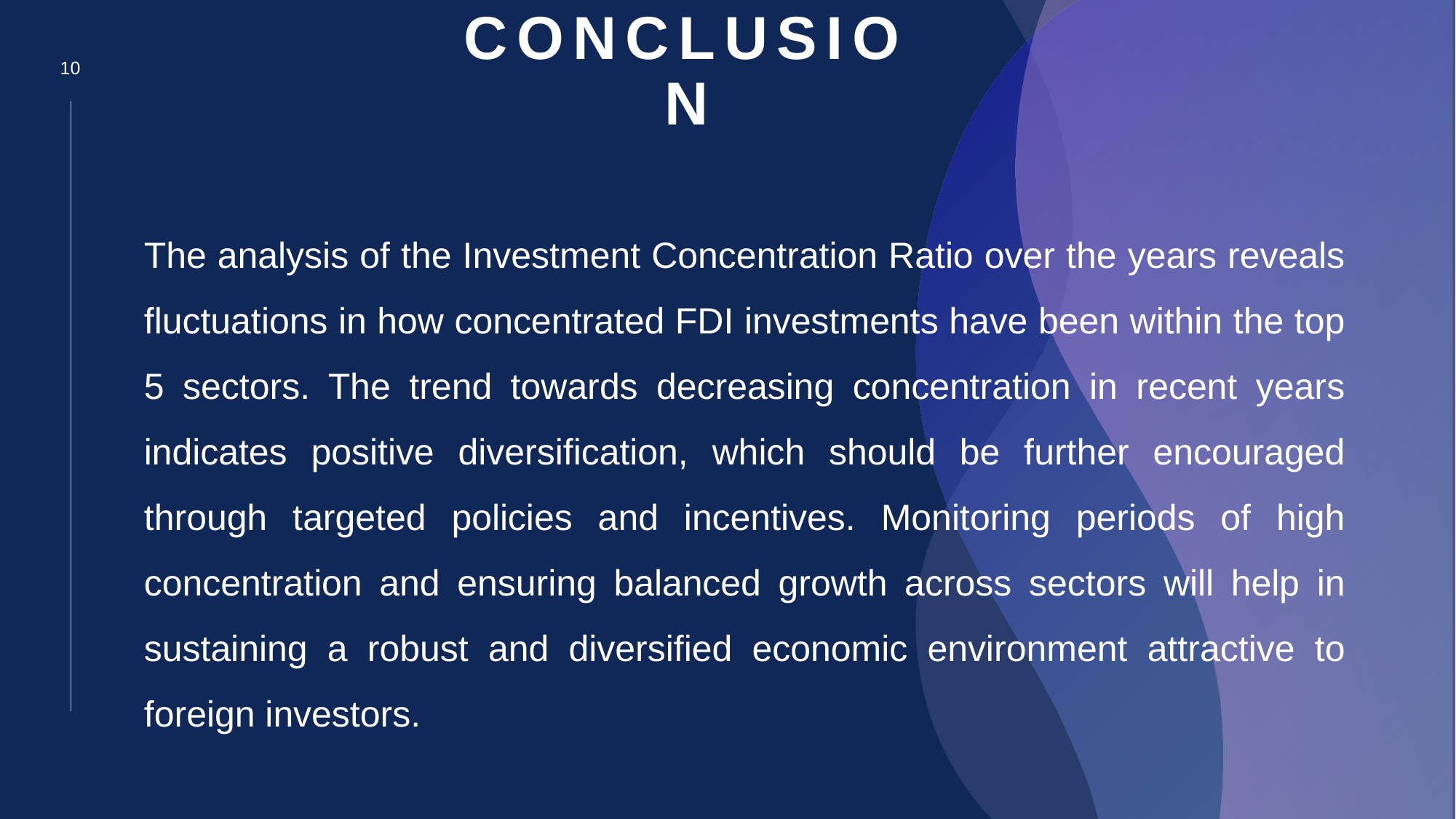

# CONCLUSION
10
The analysis of the Investment Concentration Ratio over the years reveals fluctuations in how concentrated FDI investments have been within the top 5 sectors. The trend towards decreasing concentration in recent years indicates positive diversification, which should be further encouraged through targeted policies and incentives. Monitoring periods of high concentration and ensuring balanced growth across sectors will help in sustaining a robust and diversified economic environment attractive to foreign investors.